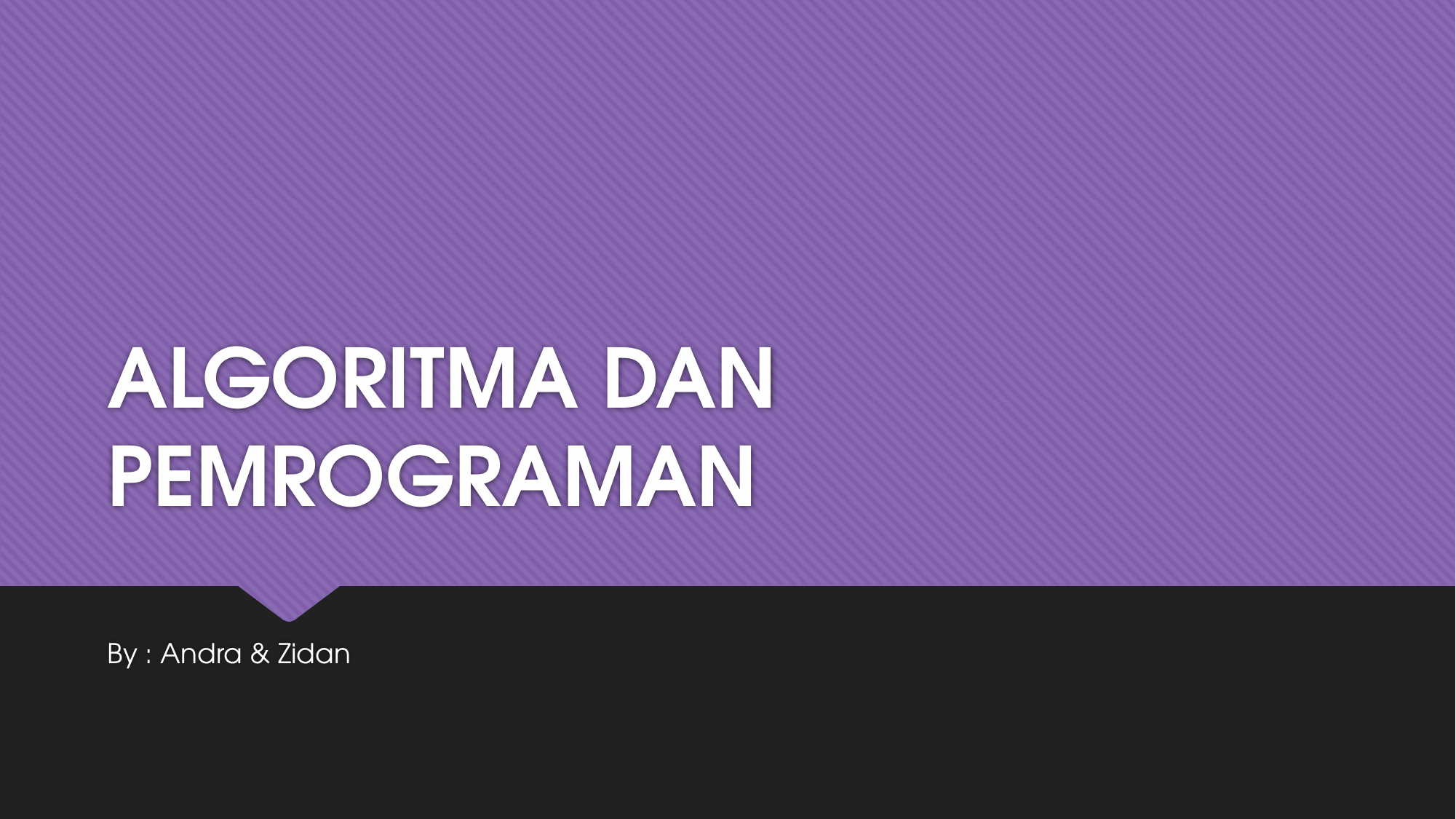

# ALGORITMA DAN PEMROGRAMAN
By : Andra & Zidan